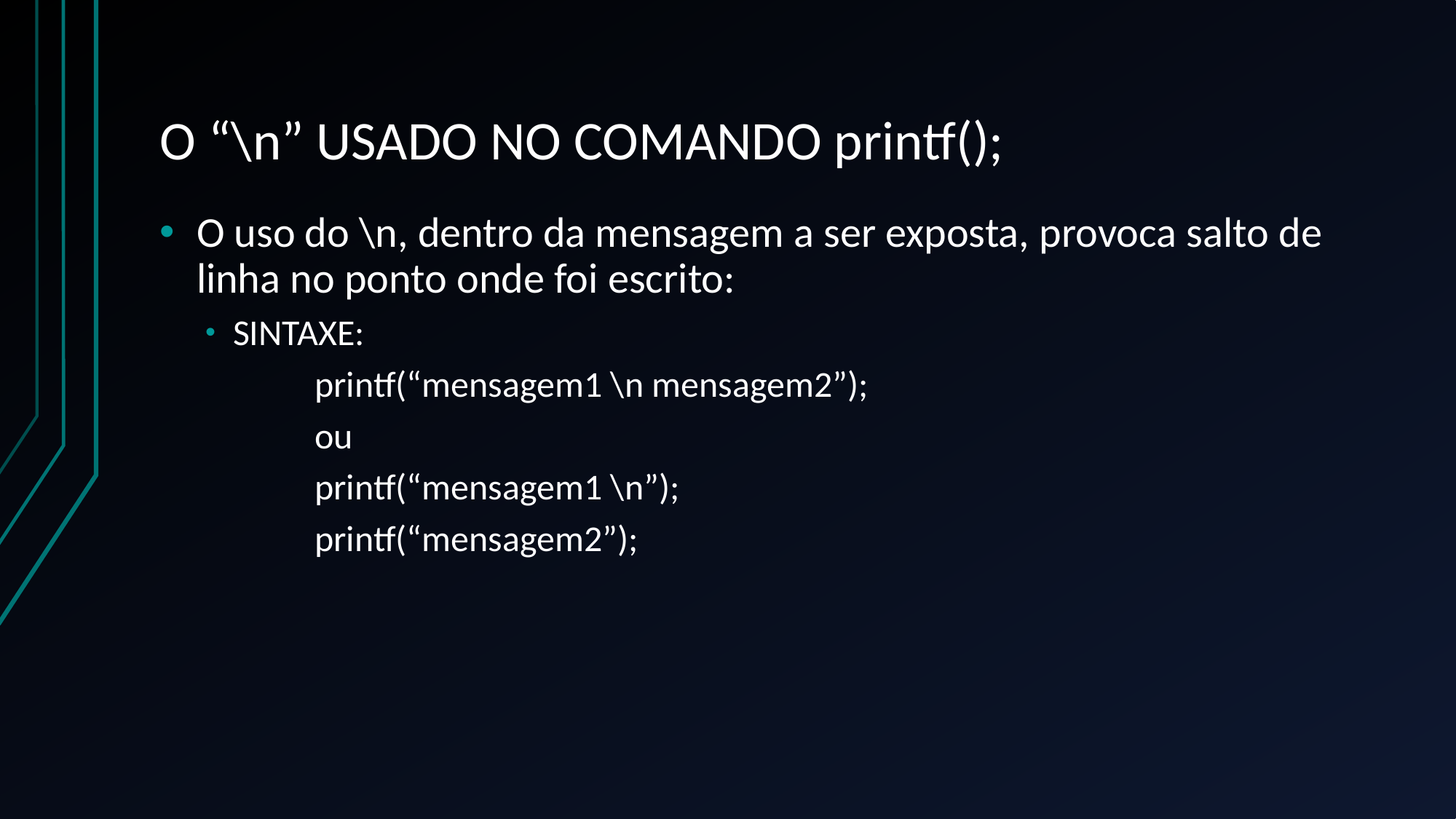

# O “\n” USADO NO COMANDO printf();
O uso do \n, dentro da mensagem a ser exposta, provoca salto de linha no ponto onde foi escrito:
SINTAXE:
	printf(“mensagem1 \n mensagem2”);
	ou
	printf(“mensagem1 \n”);
	printf(“mensagem2”);